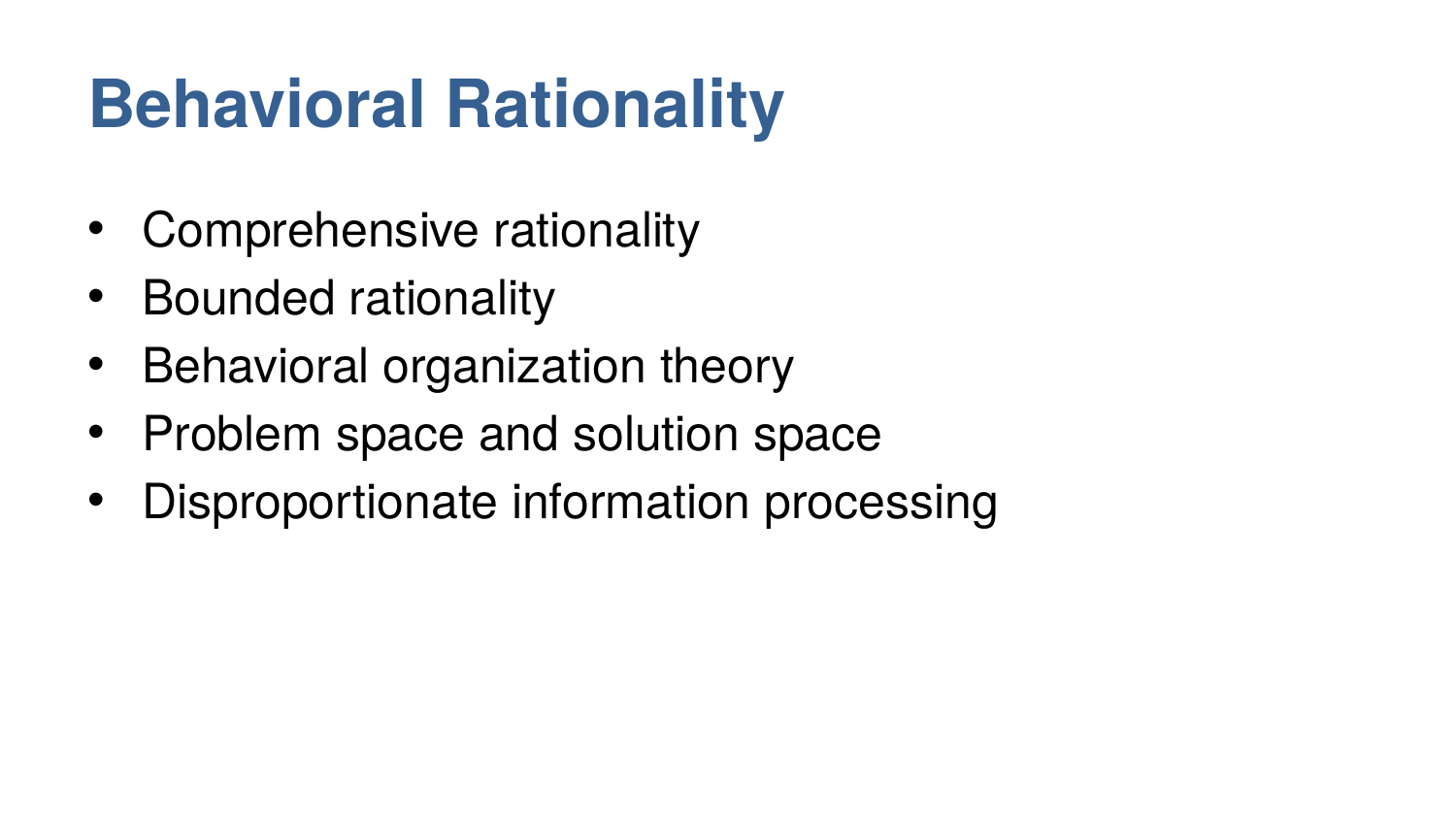

# Behavioral Rationality
Comprehensive rationality
Bounded rationality
Behavioral organization theory
Problem space and solution space
Disproportionate information processing